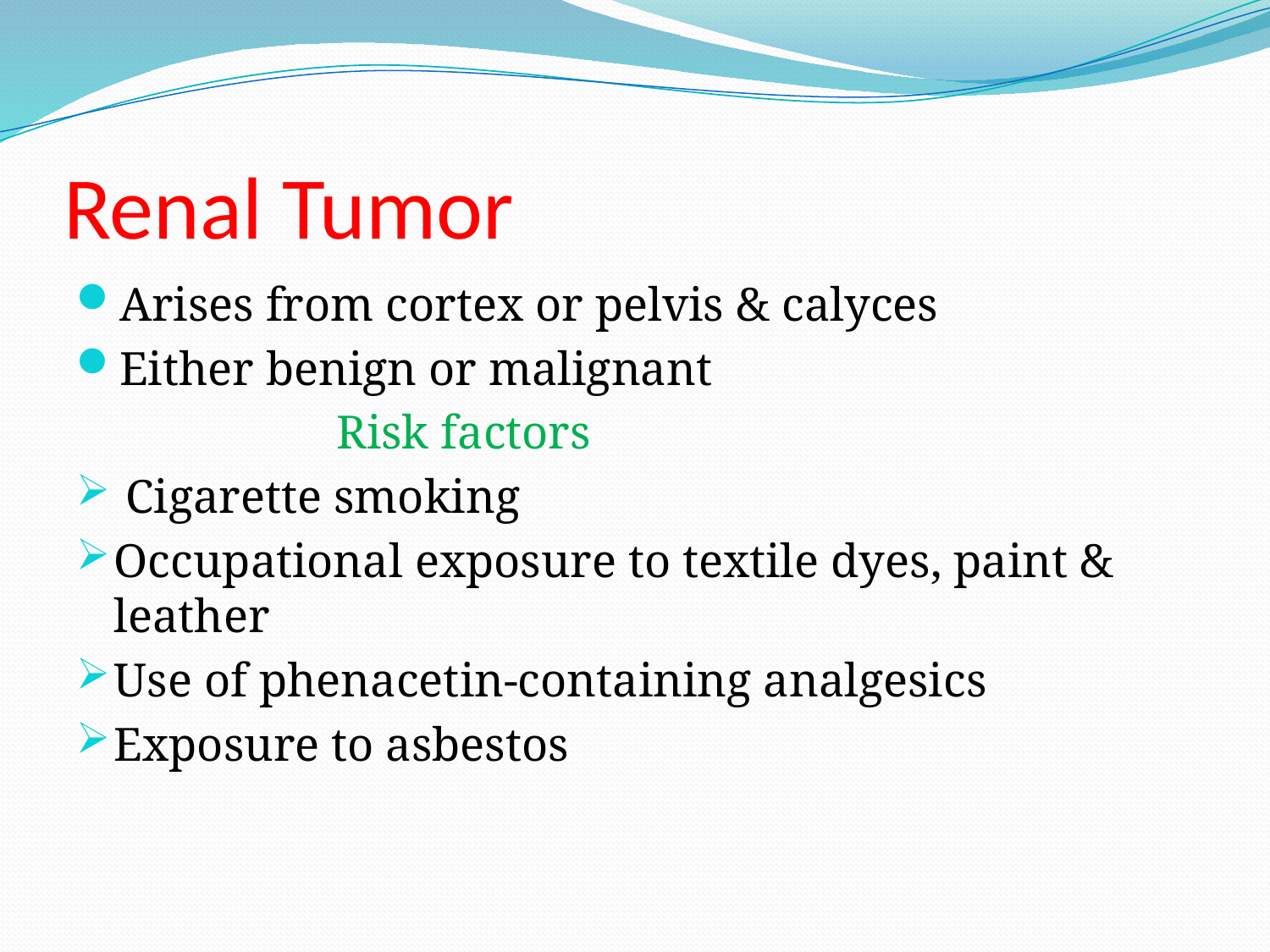

# Renal Tumor
Arises from cortex or pelvis & calyces
Either benign or malignant
                      Risk factors
 Cigarette smoking
Occupational exposure to textile dyes, paint & leather
Use of phenacetin-containing analgesics
Exposure to asbestos